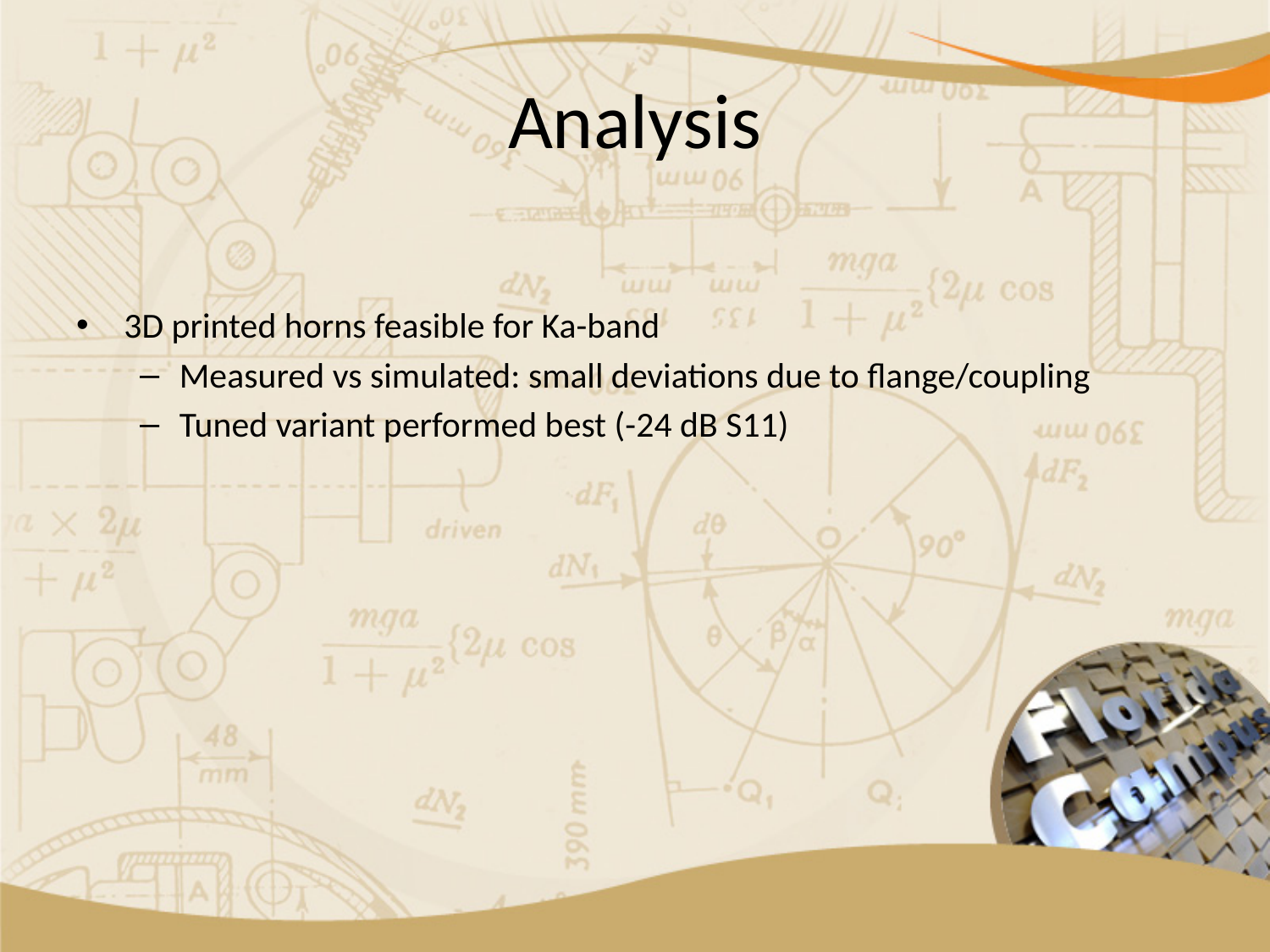

# Analysis

3D printed horns feasible for Ka-band
Measured vs simulated: small deviations due to flange/coupling
Tuned variant performed best (-24 dB S11)